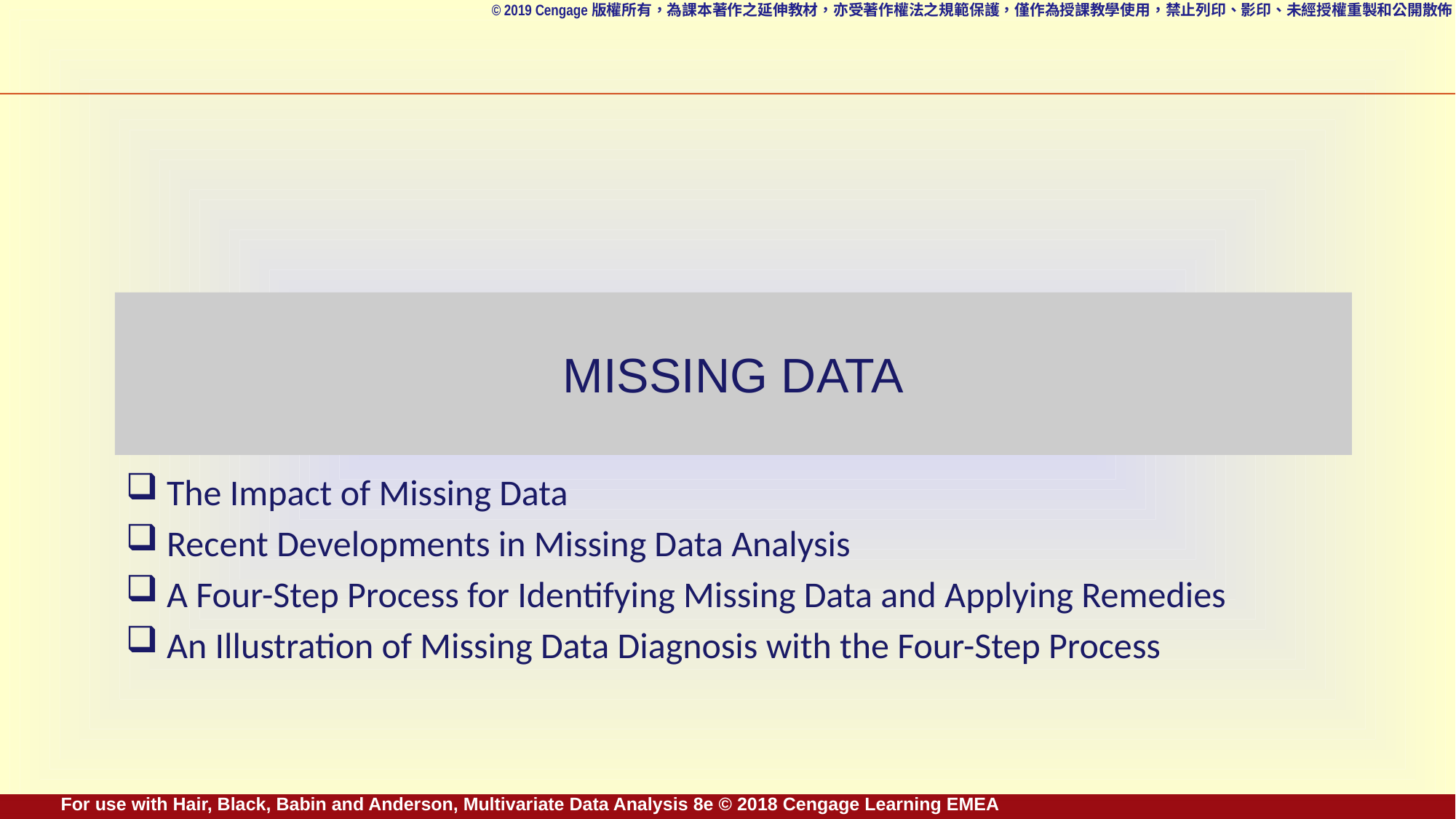

# Missing Data
The Impact of Missing Data
Recent Developments in Missing Data Analysis
A Four-Step Process for Identifying Missing Data and Applying Remedies
An Illustration of Missing Data Diagnosis with the Four-Step Process
For use with Hair, Black, Babin and Anderson, Multivariate Data Analysis 8e © 2018 Cengage Learning EMEA